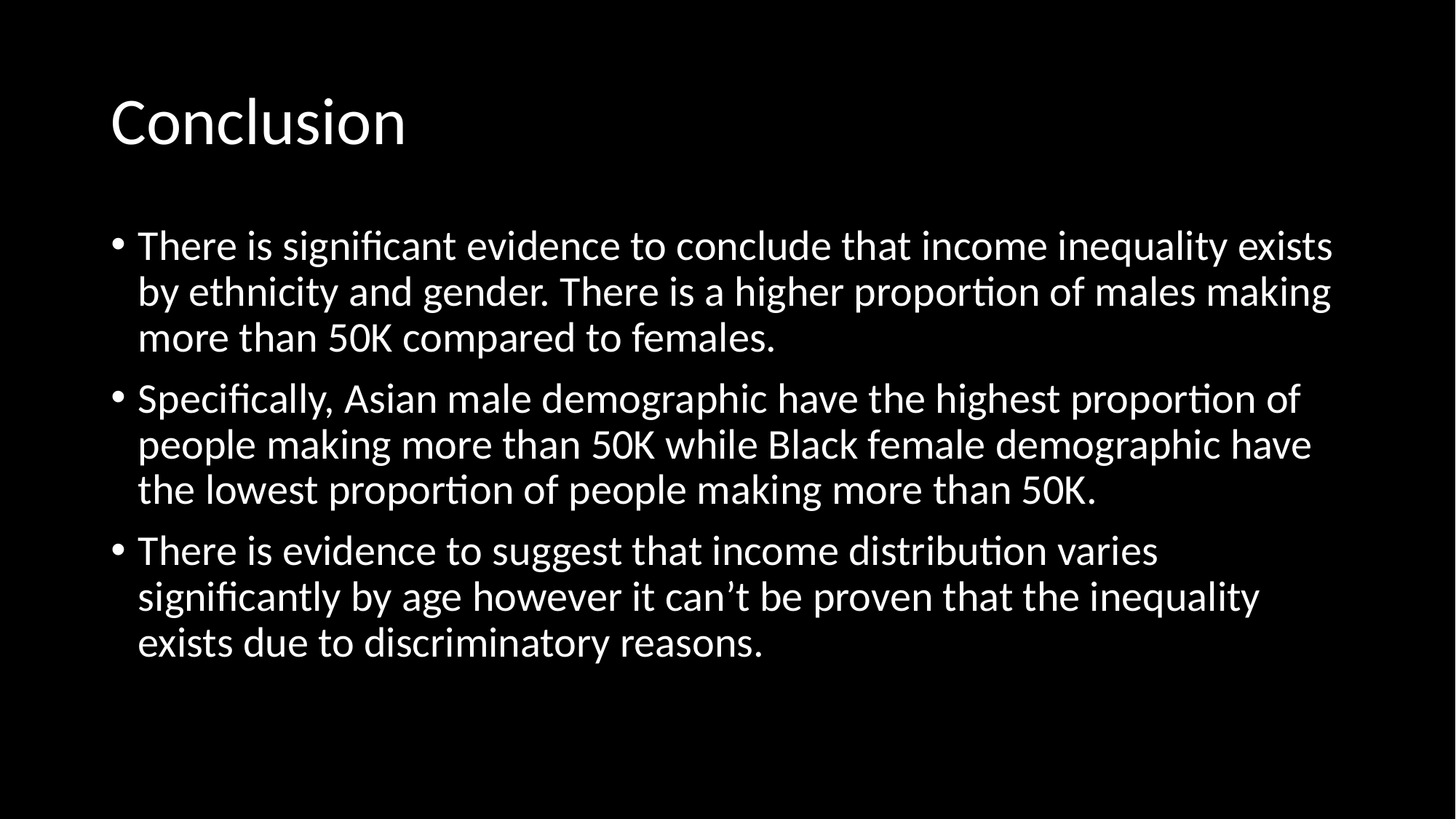

# Conclusion
There is significant evidence to conclude that income inequality exists by ethnicity and gender. There is a higher proportion of males making more than 50K compared to females.
Specifically, Asian male demographic have the highest proportion of  people making more than 50K while Black female demographic have the lowest proportion of people making more than 50K.
There is evidence to suggest that income distribution varies significantly by age however it can’t be proven that the inequality exists due to discriminatory reasons.